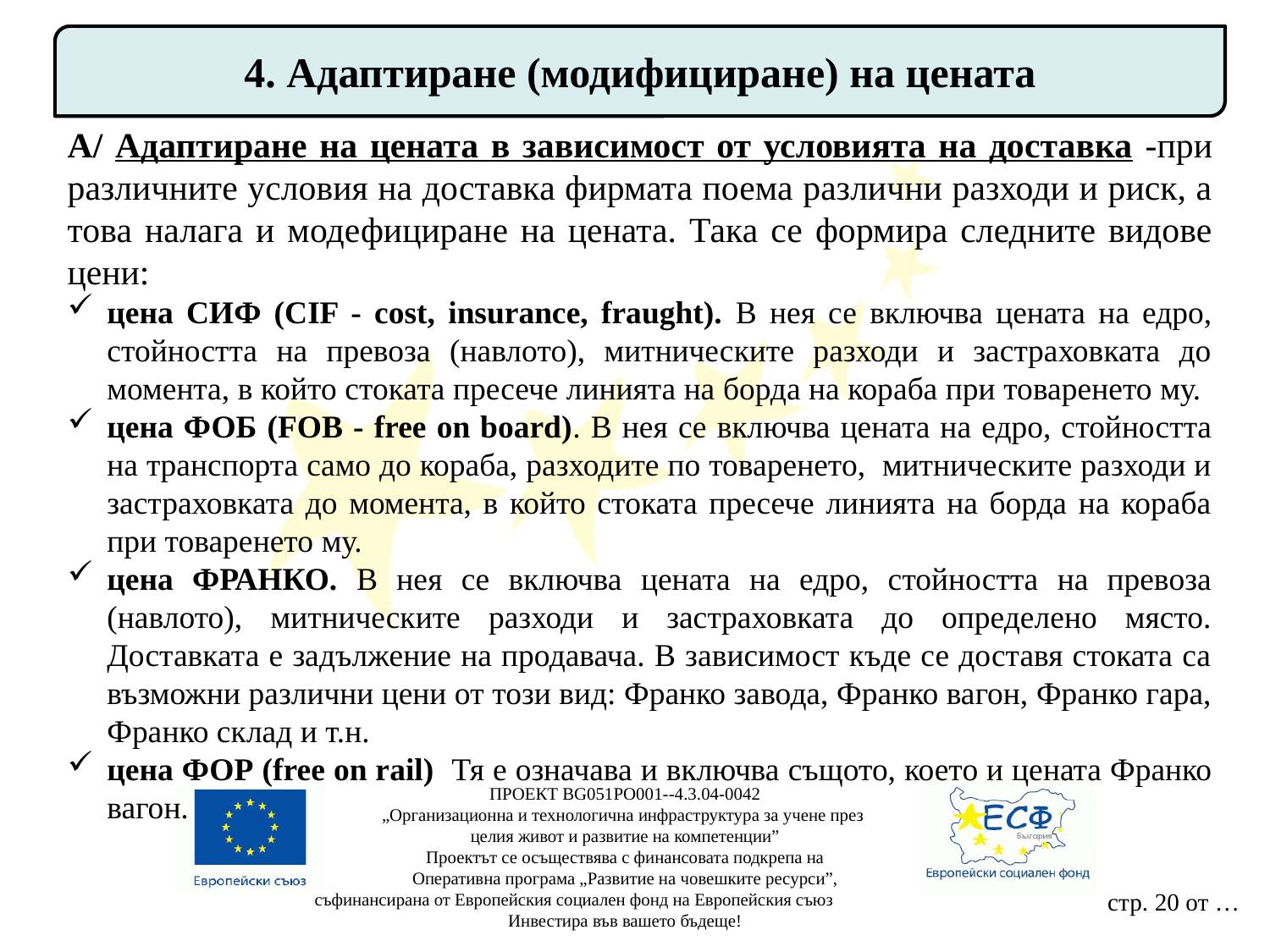

4. Адаптиране (модифициране) на цената
А/ Адаптиране на цената в зависимост от условията на доставка -при различните условия на доставка фирмата поема различни разходи и риск, а това налага и модефициране на цената. Така се формира следните видове цени:
цена СИФ (CIF - cost, insurance, fraught). В нея се включва цената на едро, стойността на превоза (навлото), митническите разходи и застраховката до момента, в който стоката пресече линията на борда на кораба при товаренето му.
цена ФОБ (FOB - free on board). В нея се включва цената на едро, стойността на транспорта само до кораба, разходите по товаренето,  митническите разходи и застраховката до момента, в който стоката пресече линията на борда на кораба при товаренето му.
цена ФРАНКО. В нея се включва цената на едро, стойността на превоза (навлото), митническите разходи и застраховката до определено място. Доставката е задължение на продавача. В зависимост къде се доставя стоката са възможни различни цени от този вид: Франко завода, Франко вагон, Франко гара, Франко склад и т.н.
цена ФОР (free on rail)  Тя е означава и включва същото, което и цената Франко вагон.
ПРОЕКТ BG051PO001--4.3.04-0042
„Организационна и технологична инфраструктура за учене през
целия живот и развитие на компетенции”
Проектът се осъществява с финансовата подкрепа на
Оперативна програма „Развитие на човешките ресурси”,
съфинансирана от Европейския социален фонд на Европейския съюз
Инвестира във вашето бъдеще!